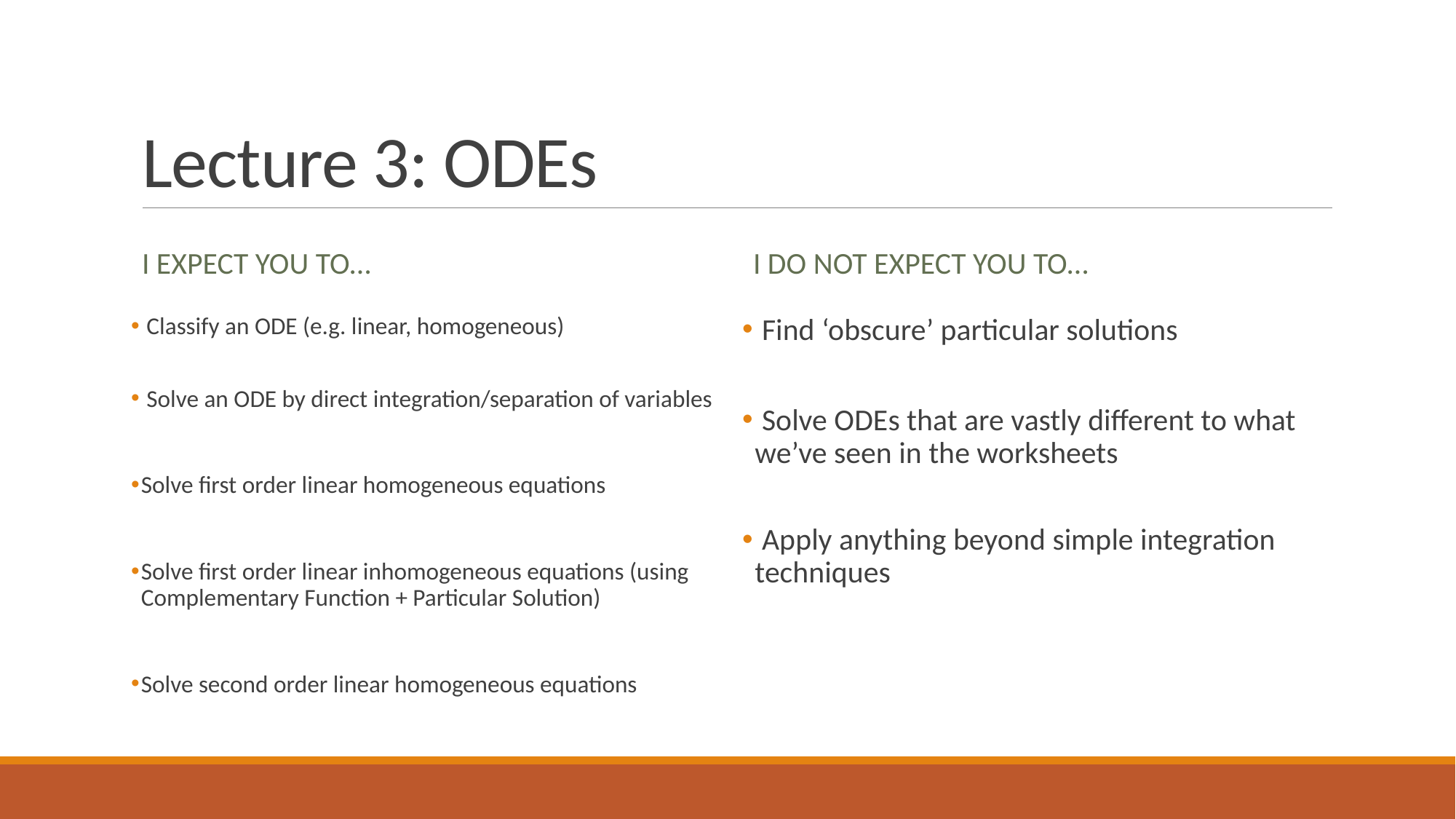

# Lecture 3: ODEs
I expect you to…
I do not expect you to…
 Classify an ODE (e.g. linear, homogeneous)
 Solve an ODE by direct integration/separation of variables

Solve first order linear homogeneous equations

Solve first order linear inhomogeneous equations (using Complementary Function + Particular Solution)

Solve second order linear homogeneous equations

 Find ‘obscure’ particular solutions
 Solve ODEs that are vastly different to what we’ve seen in the worksheets
 Apply anything beyond simple integration techniques